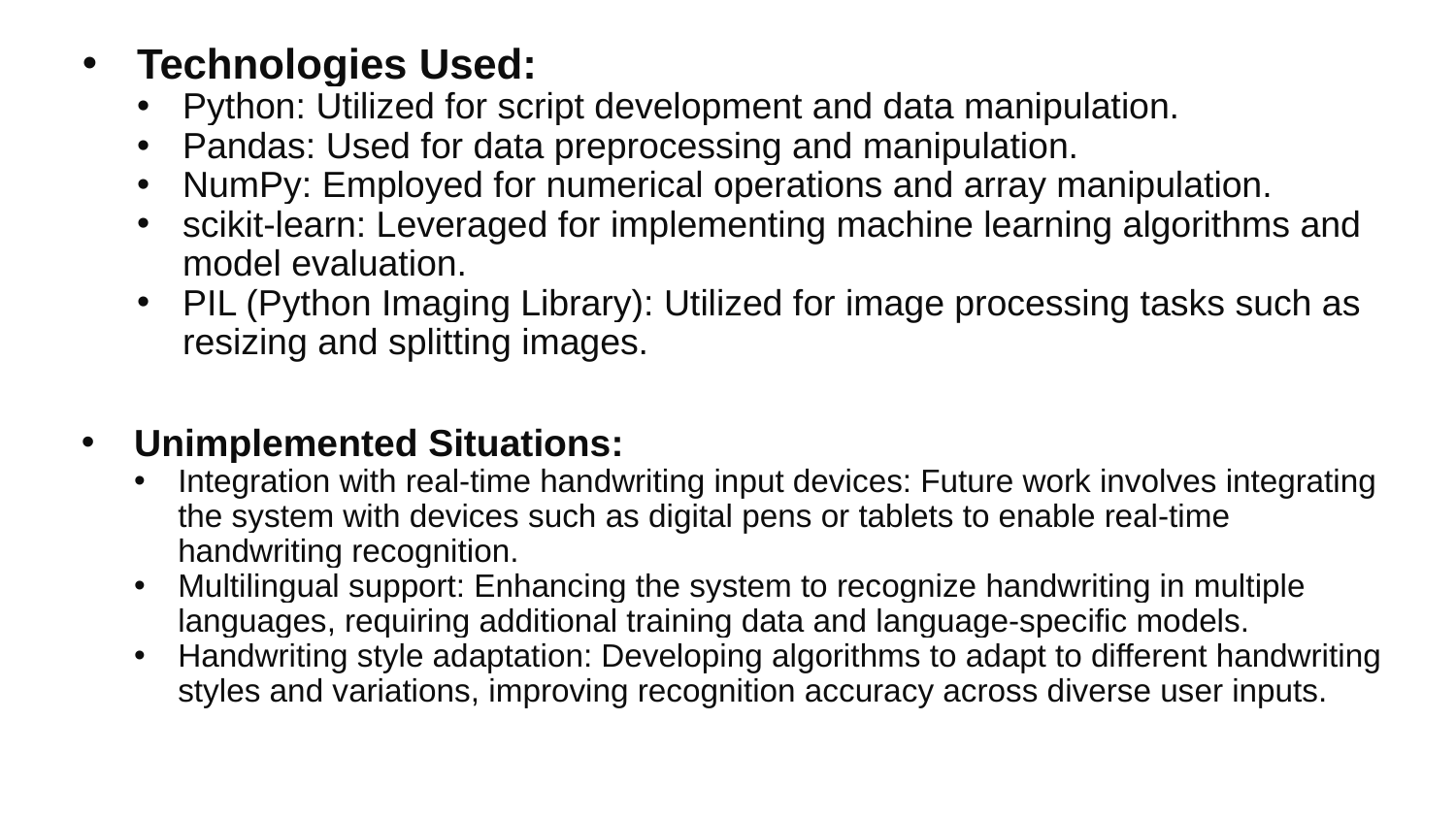

Technologies Used:
Python: Utilized for script development and data manipulation.
Pandas: Used for data preprocessing and manipulation.
NumPy: Employed for numerical operations and array manipulation.
scikit-learn: Leveraged for implementing machine learning algorithms and model evaluation.
PIL (Python Imaging Library): Utilized for image processing tasks such as resizing and splitting images.

Unimplemented Situations:
Integration with real-time handwriting input devices: Future work involves integrating the system with devices such as digital pens or tablets to enable real-time handwriting recognition.
Multilingual support: Enhancing the system to recognize handwriting in multiple languages, requiring additional training data and language-specific models.
Handwriting style adaptation: Developing algorithms to adapt to different handwriting styles and variations, improving recognition accuracy across diverse user inputs.